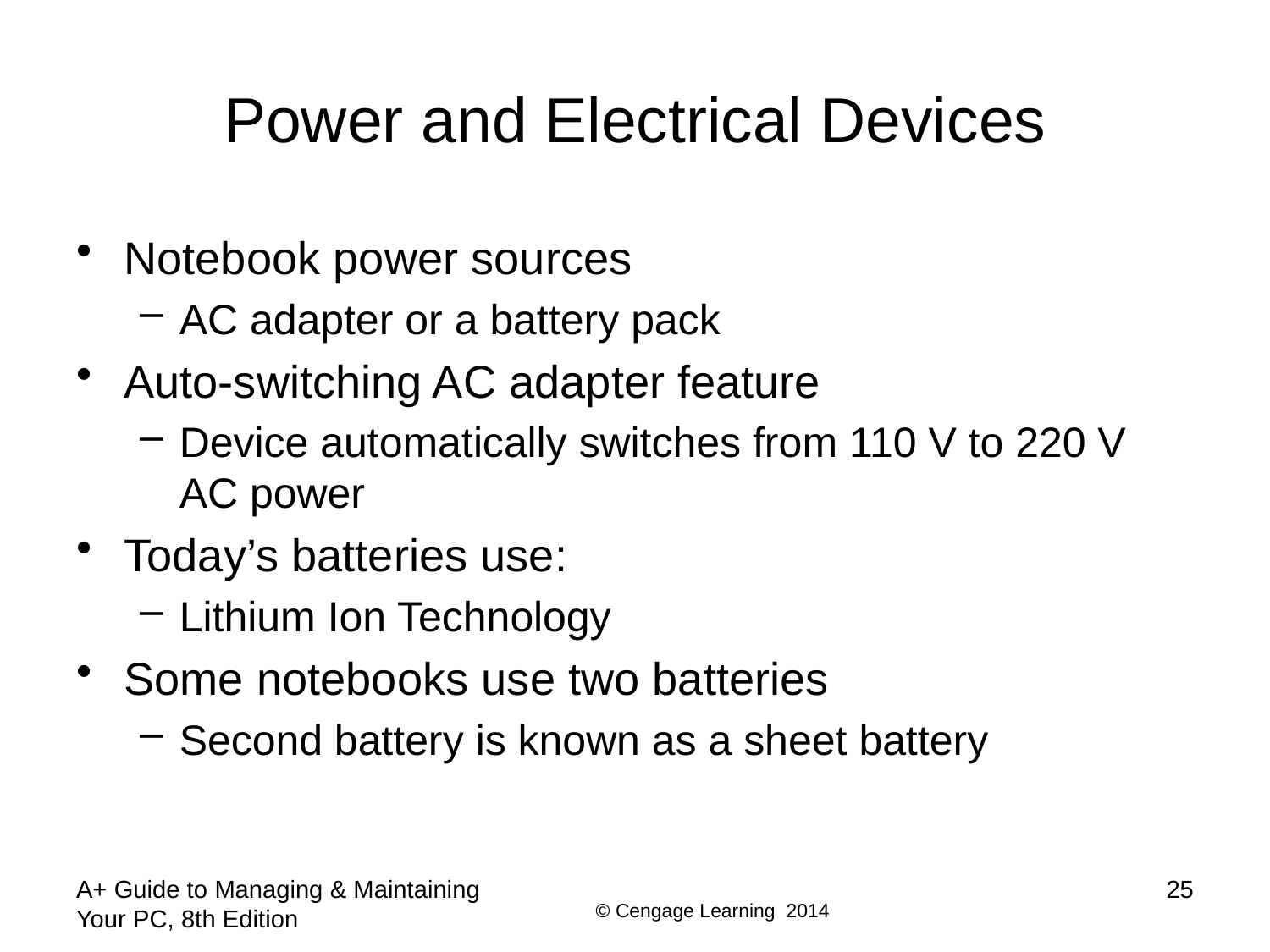

# Power and Electrical Devices
Notebook power sources
AC adapter or a battery pack
Auto-switching AC adapter feature
Device automatically switches from 110 V to 220 V AC power
Today’s batteries use:
Lithium Ion Technology
Some notebooks use two batteries
Second battery is known as a sheet battery
A+ Guide to Managing & Maintaining Your PC, 8th Edition
25